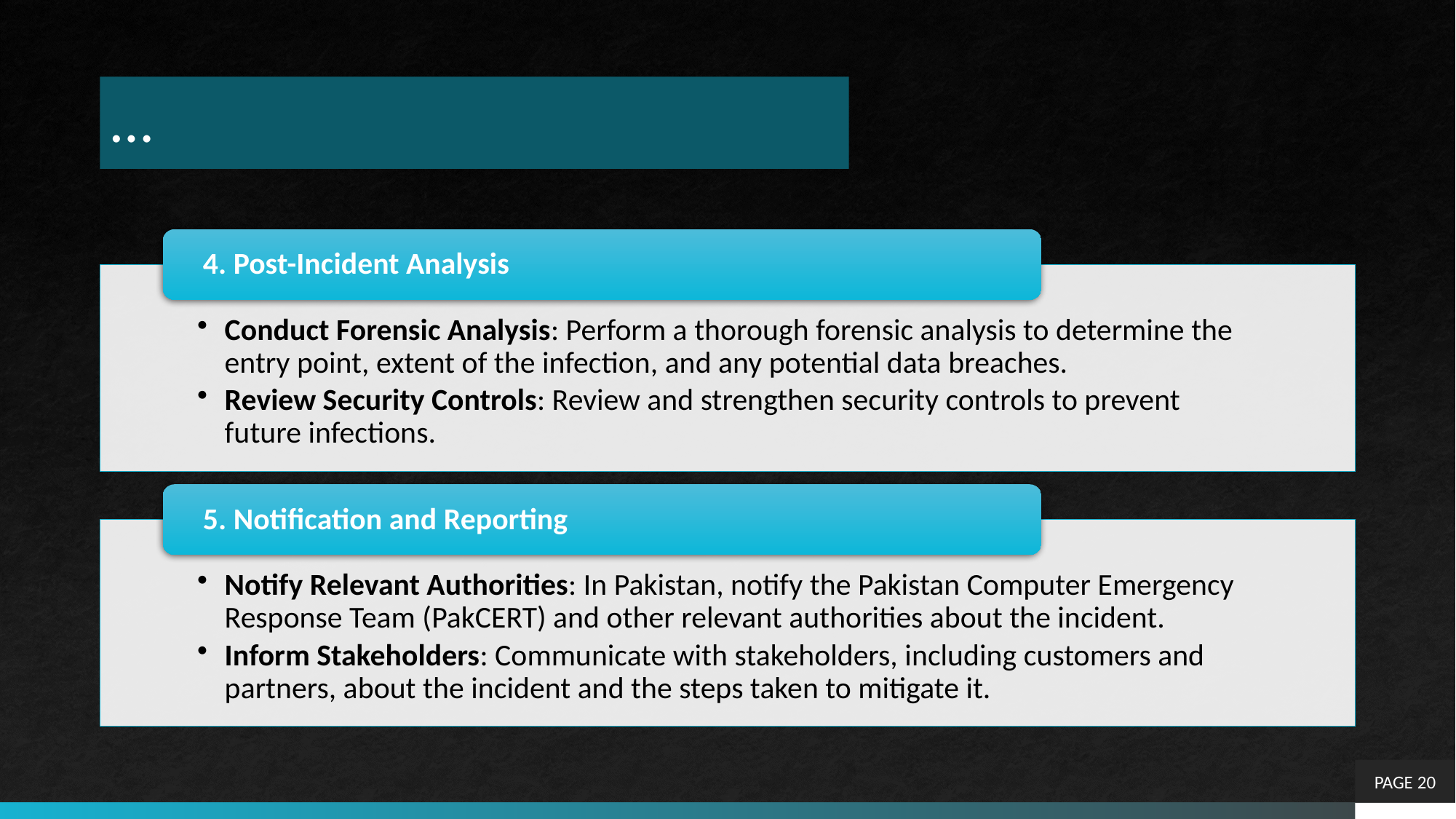

# …
Conduct Forensic Analysis: Perform a thorough forensic analysis to determine the entry point, extent of the infection, and any potential data breaches.
Review Security Controls: Review and strengthen security controls to prevent future infections.
4. Post-Incident Analysis
Notify Relevant Authorities: In Pakistan, notify the Pakistan Computer Emergency Response Team (PakCERT) and other relevant authorities about the incident.
Inform Stakeholders: Communicate with stakeholders, including customers and partners, about the incident and the steps taken to mitigate it.
5. Notification and Reporting
PAGE 20